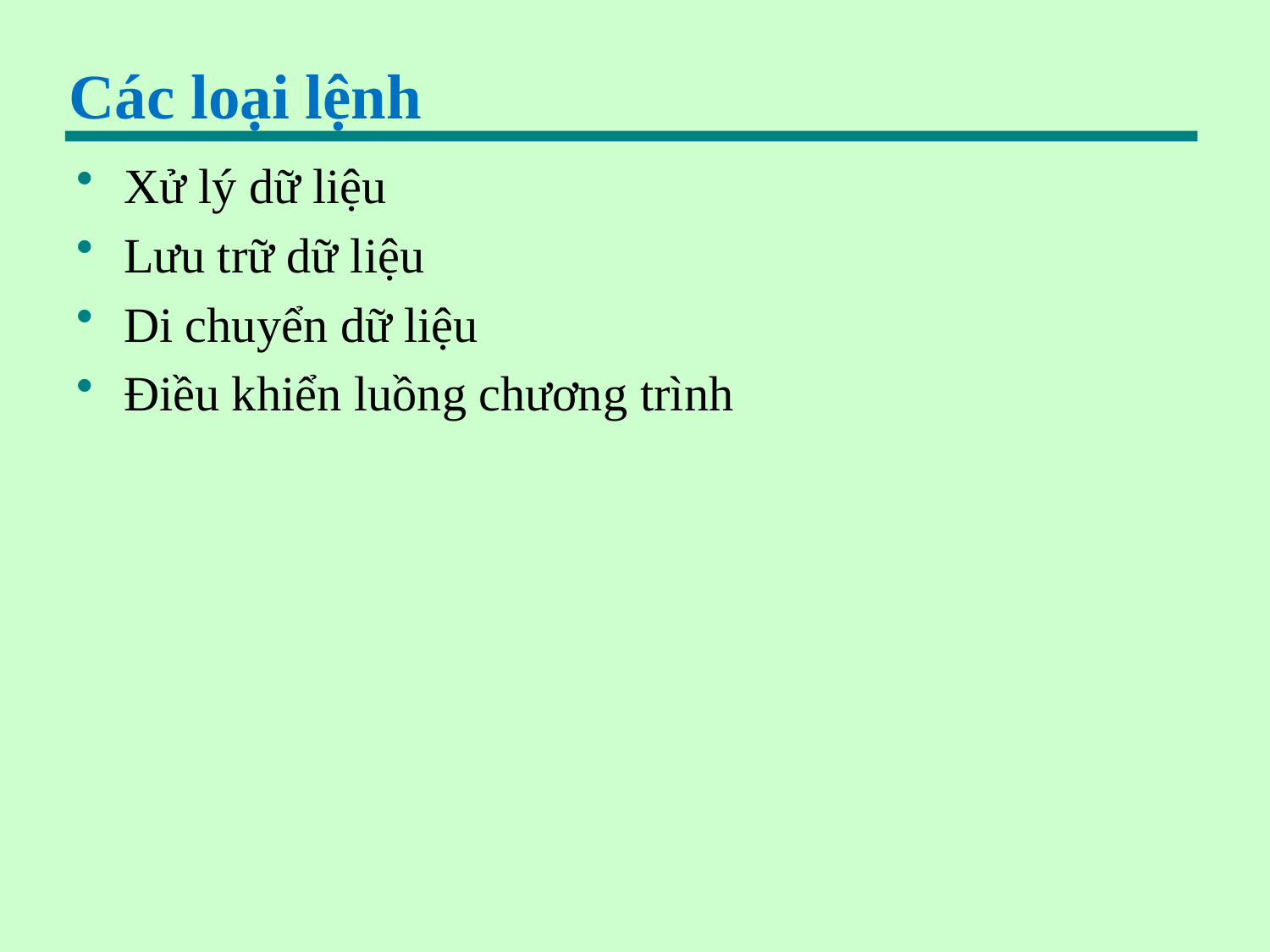

# Các loại lệnh
Xử lý dữ liệu
Lưu trữ dữ liệu
Di chuyển dữ liệu
Điều khiển luồng chương trình